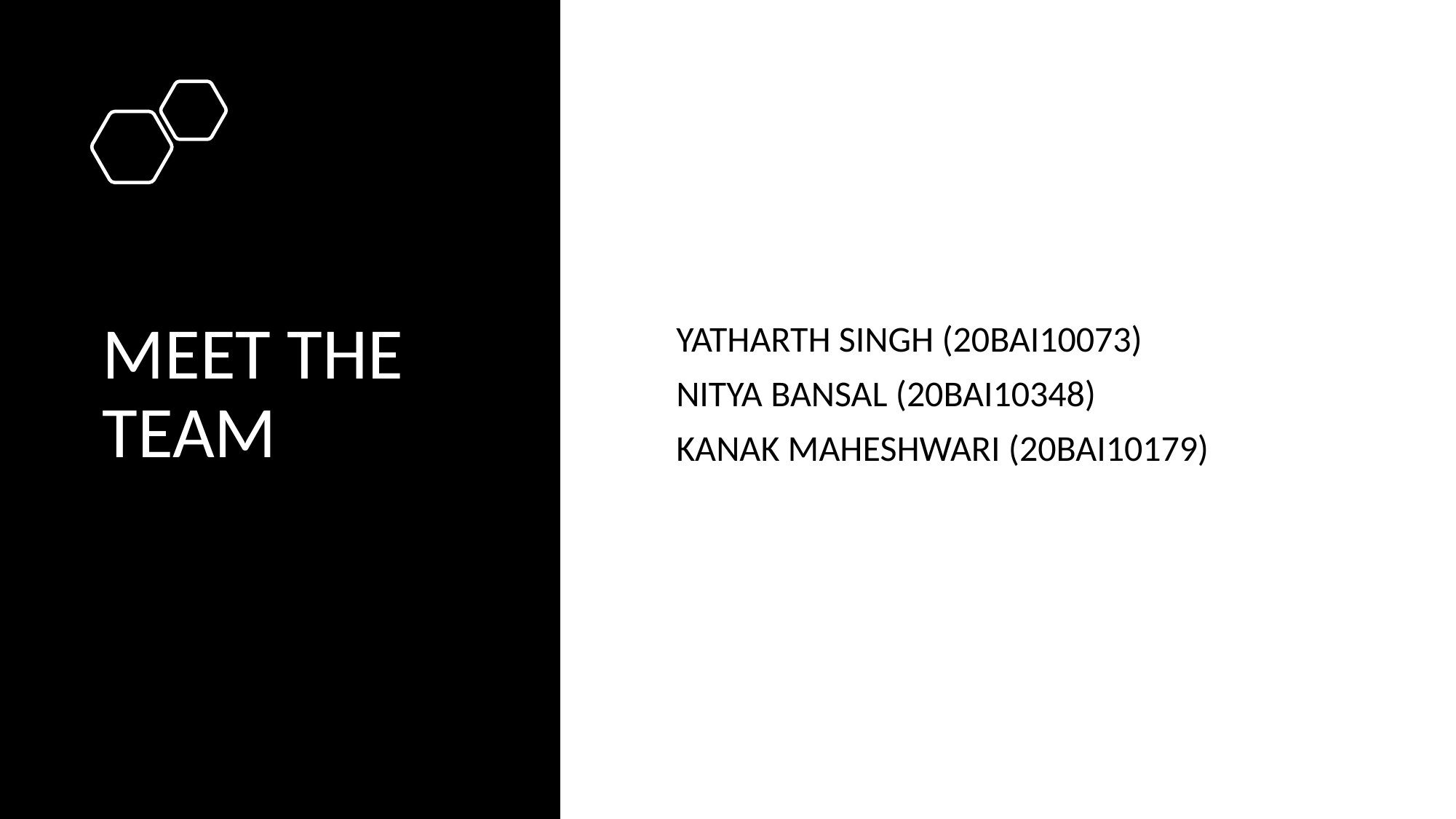

# MEET THE TEAM
YATHARTH SINGH (20BAI10073)
NITYA BANSAL (20BAI10348)
KANAK MAHESHWARI (20BAI10179)